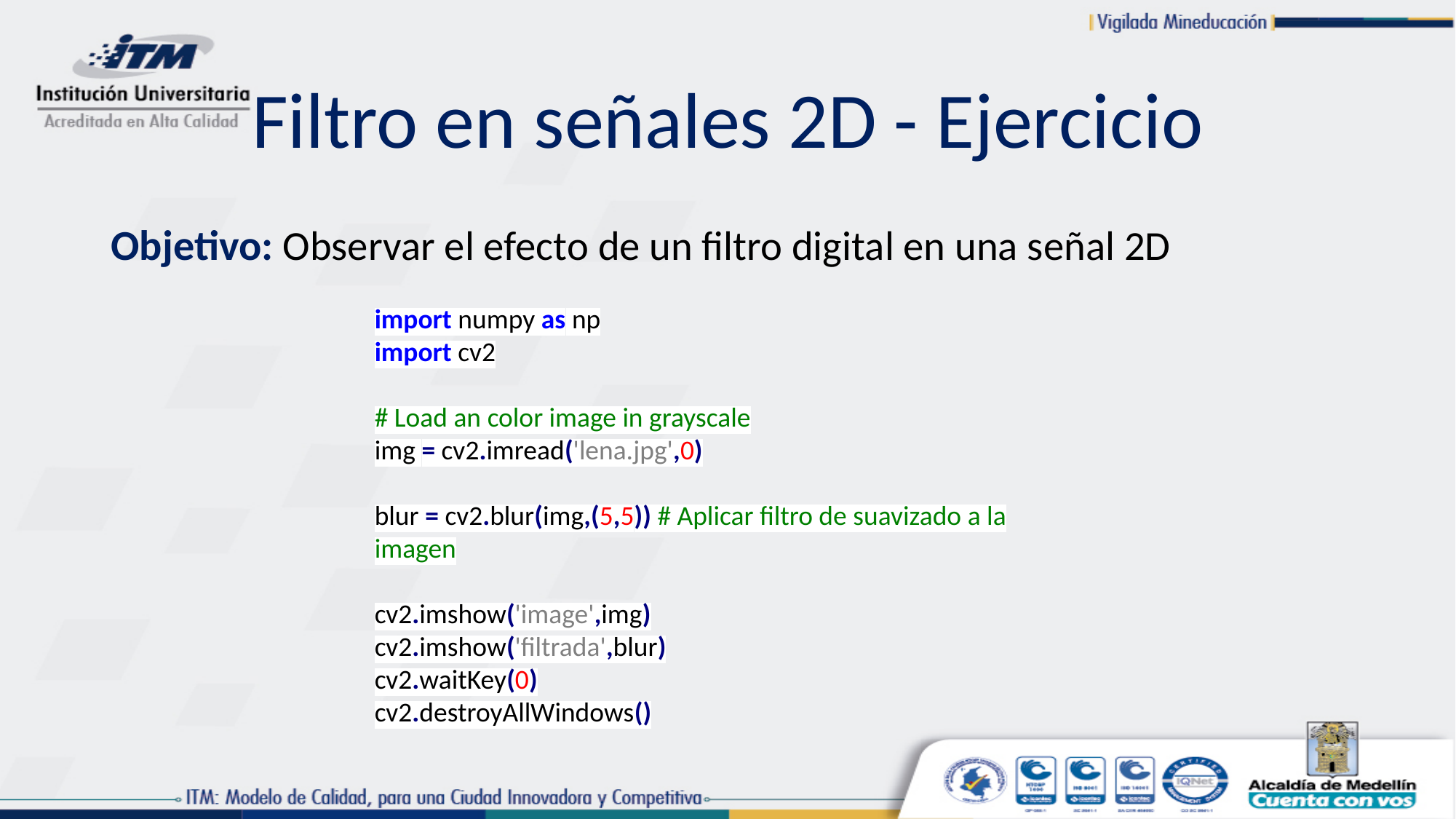

# Filtro en señales 2D - Ejercicio
Objetivo: Observar el efecto de un filtro digital en una señal 2D
import numpy as np
import cv2

# Load an color image in grayscale
img = cv2.imread('lena.jpg',0)

blur = cv2.blur(img,(5,5)) # Aplicar filtro de suavizado a la imagen

cv2.imshow('image',img)
cv2.imshow('filtrada',blur)
cv2.waitKey(0)
cv2.destroyAllWindows()